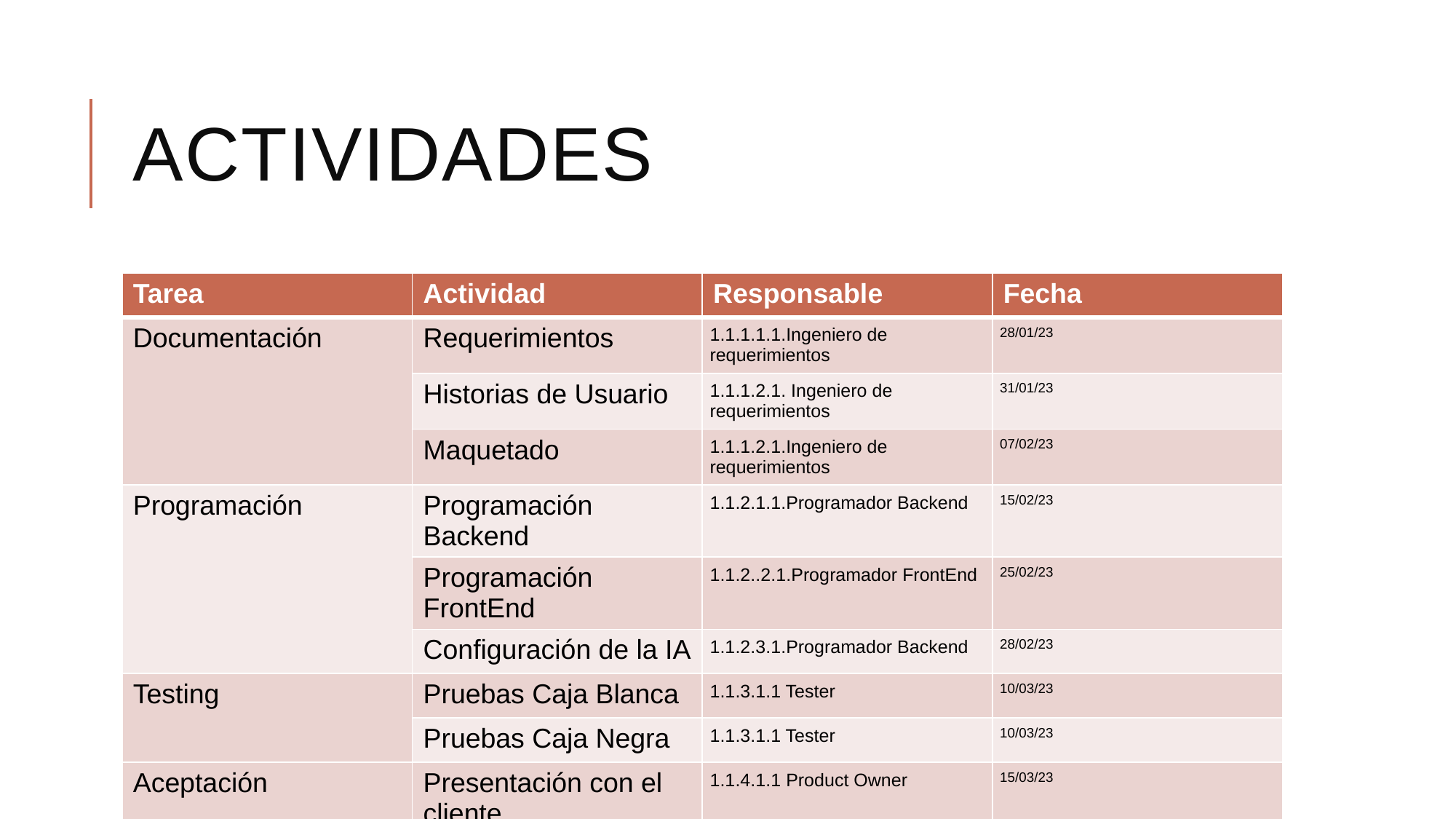

# Actividades
| Tarea | Actividad | Responsable | Fecha |
| --- | --- | --- | --- |
| Documentación | Requerimientos | 1.1.1.1.1.Ingeniero de requerimientos | 28/01/23 |
|  | Historias de Usuario | 1.1.1.2.1. Ingeniero de requerimientos | 31/01/23 |
|  | Maquetado | 1.1.1.2.1.Ingeniero de requerimientos | 07/02/23 |
| Programación | Programación Backend | 1.1.2.1.1.Programador Backend | 15/02/23 |
|  | Programación FrontEnd | 1.1.2..2.1.Programador FrontEnd | 25/02/23 |
|  | Configuración de la IA | 1.1.2.3.1.Programador Backend | 28/02/23 |
| Testing | Pruebas Caja Blanca | 1.1.3.1.1 Tester | 10/03/23 |
|  | Pruebas Caja Negra | 1.1.3.1.1 Tester | 10/03/23 |
| Aceptación | Presentación con el cliente | 1.1.4.1.1 Product Owner | 15/03/23 |